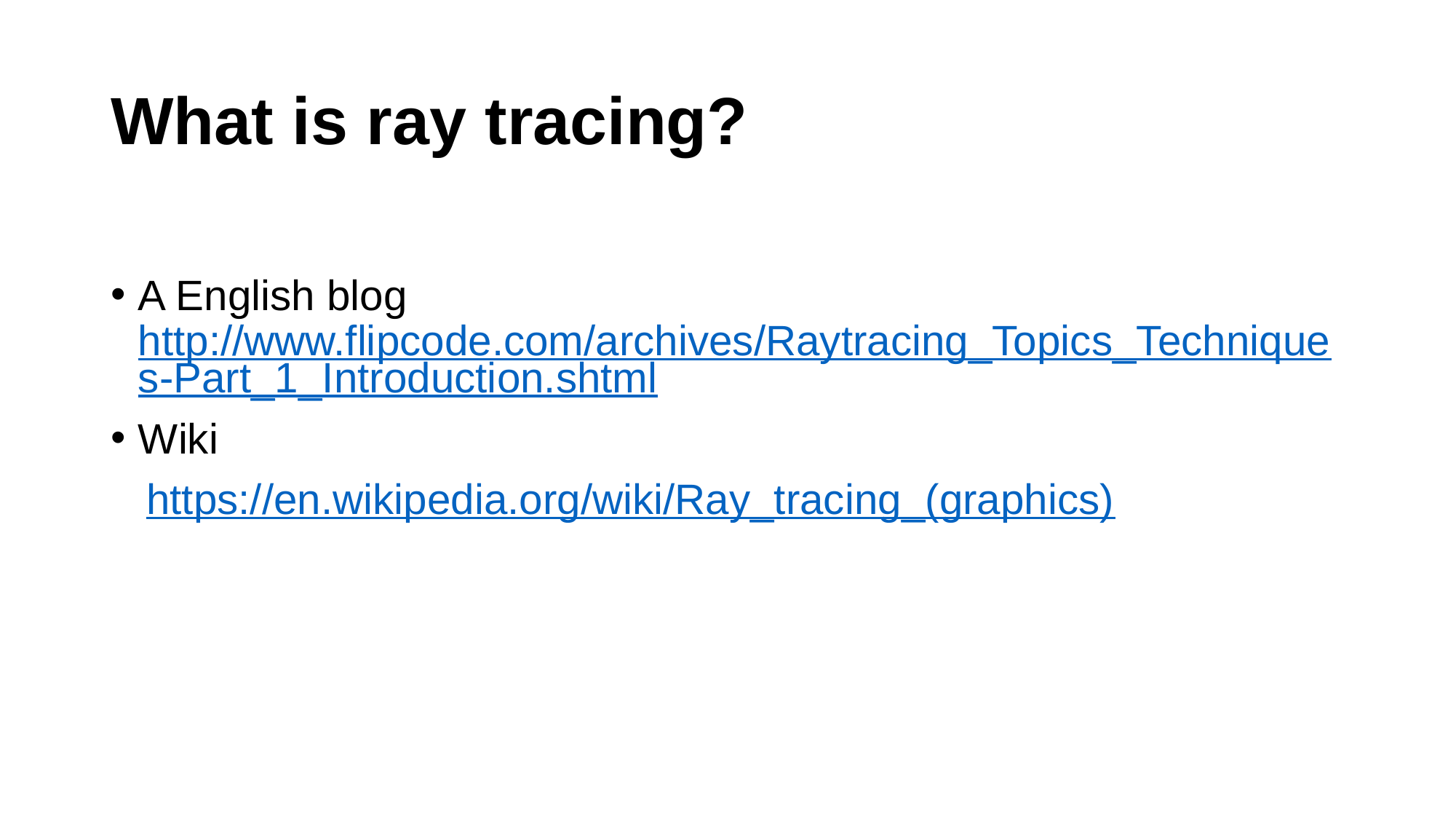

# What is ray tracing?

A English blog http://www.flipcode.com/archives/Raytracing_Topics_Techniques-Part_1_Introduction.shtml
Wiki
   https://en.wikipedia.org/wiki/Ray_tracing_(graphics)